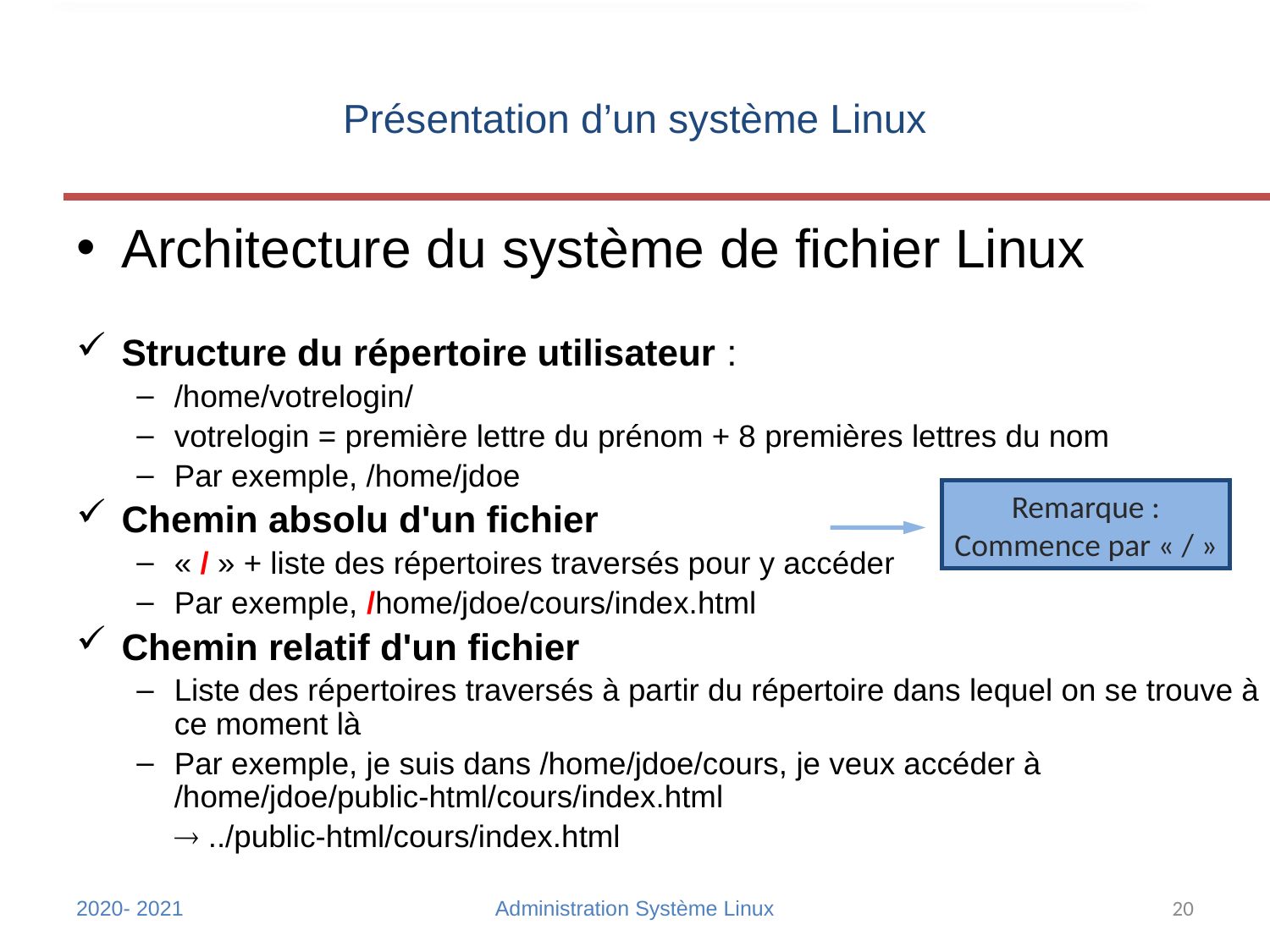

# Présentation d’un système Linux
Architecture du système de fichier Linux

Structure du répertoire utilisateur :
/home/votrelogin/
votrelogin = première lettre du prénom + 8 premières lettres du nom
Par exemple, /home/jdoe
Chemin absolu d'un fichier
« / » + liste des répertoires traversés pour y accéder
Par exemple, /home/jdoe/cours/index.html
Chemin relatif d'un fichier
Liste des répertoires traversés à partir du répertoire dans lequel on se trouve à ce moment là
Par exemple, je suis dans /home/jdoe/cours, je veux accéder à /home/jdoe/public-html/cours/index.html
			→ ../public-html/cours/index.html
Remarque :
Commence par « / »

2020- 2021
Administration Système Linux
20